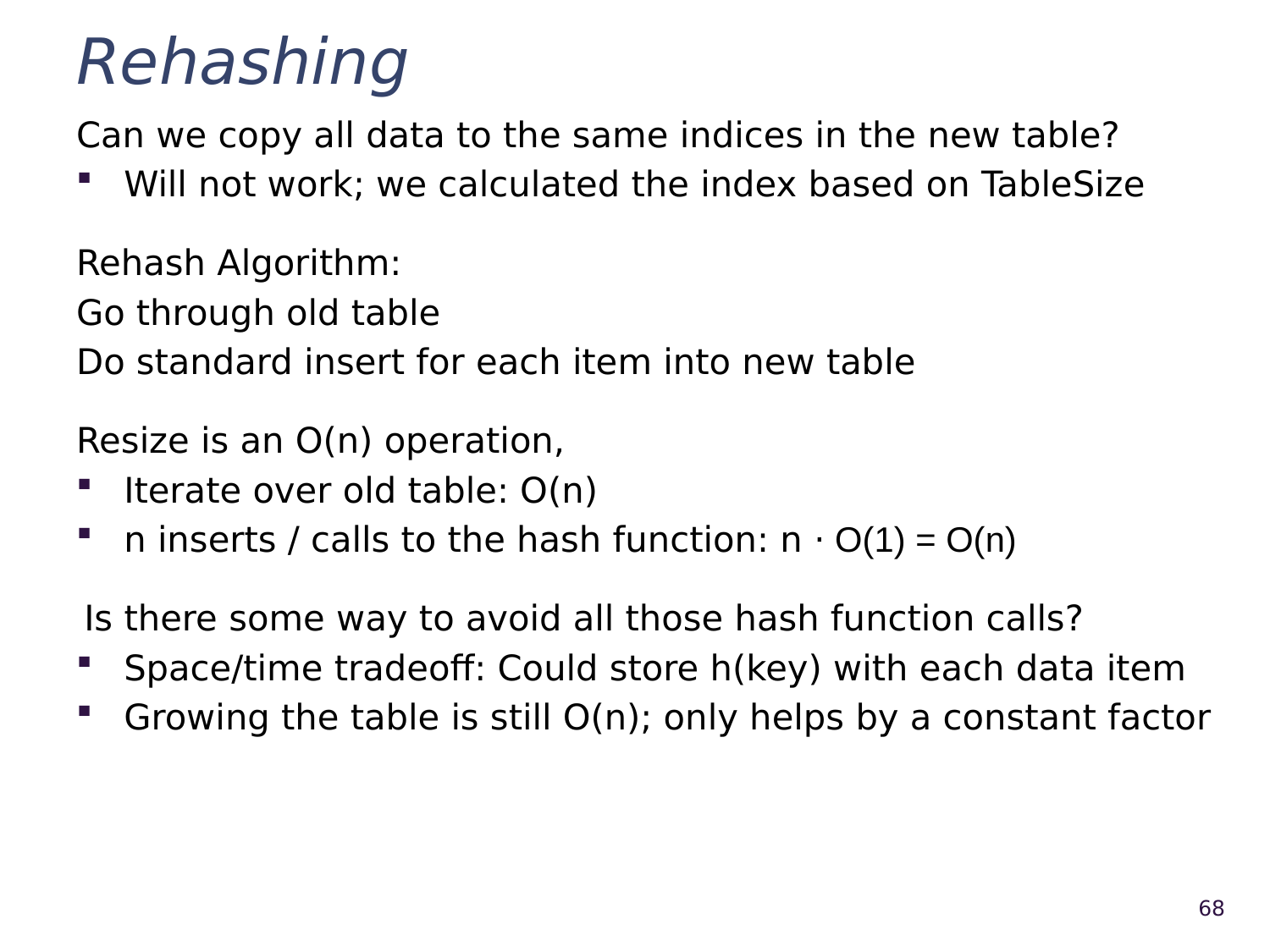

# Rehashing
Can we copy all data to the same indices in the new table?
Will not work; we calculated the index based on TableSize

Rehash Algorithm:
Go through old table
Do standard insert for each item into new table

Resize is an O(n) operation,
Iterate over old table: O(n)
n inserts / calls to the hash function: n ⋅ O(1) = O(n)

Is there some way to avoid all those hash function calls?
Space/time tradeoff: Could store h(key) with each data item
Growing the table is still O(n); only helps by a constant factor
68